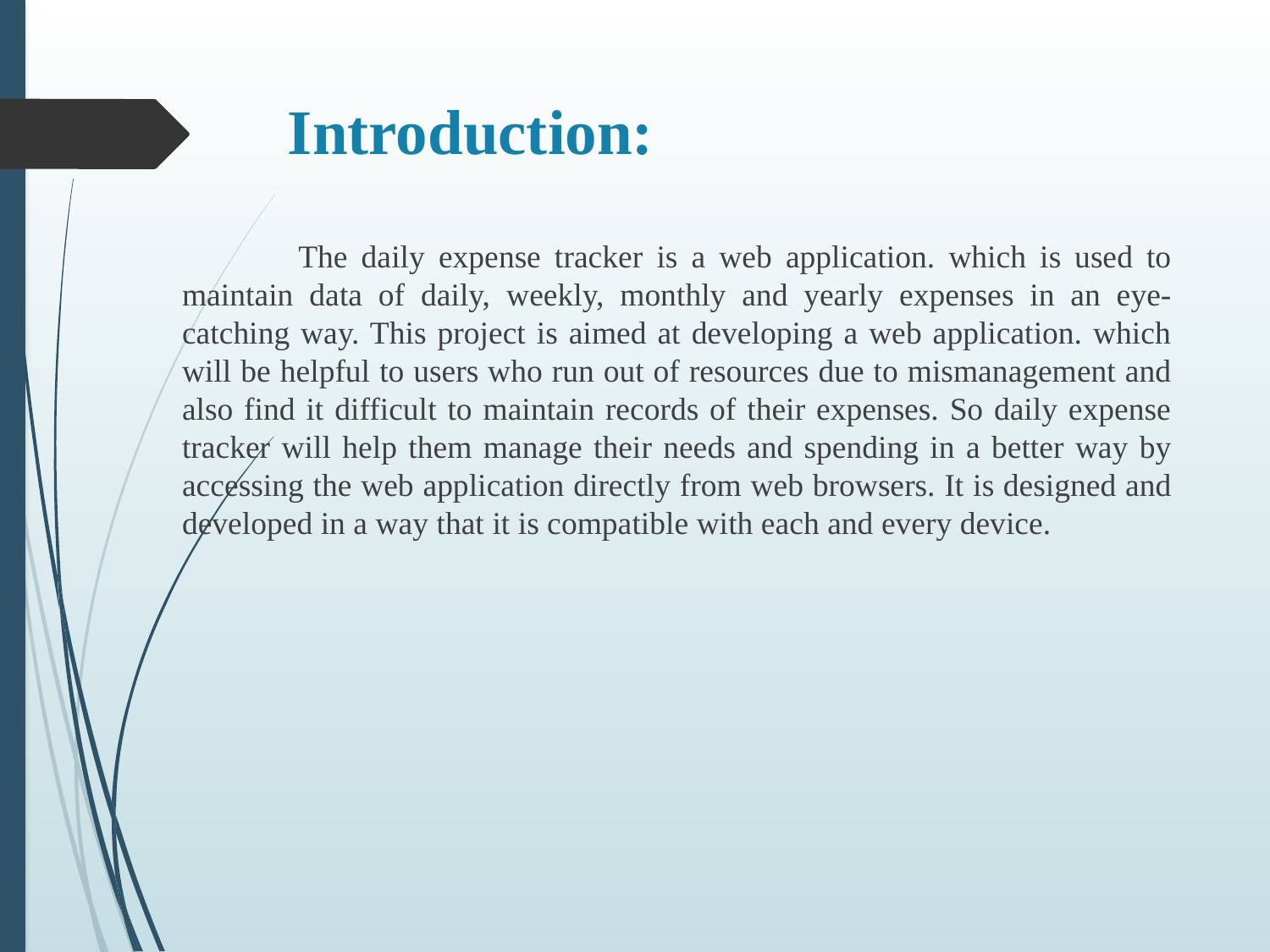

# Introduction:

        The daily expense tracker is a web application. which is used to maintain data of daily, weekly, monthly and yearly expenses in an eye-catching way. This project is aimed at developing a web application. which will be helpful to users who run out of resources due to mismanagement and also find it difficult to maintain records of their expenses. So daily expense tracker will help them manage their needs and spending in a better way by accessing the web application directly from web browsers. It is designed and developed in a way that it is compatible with each and every device.